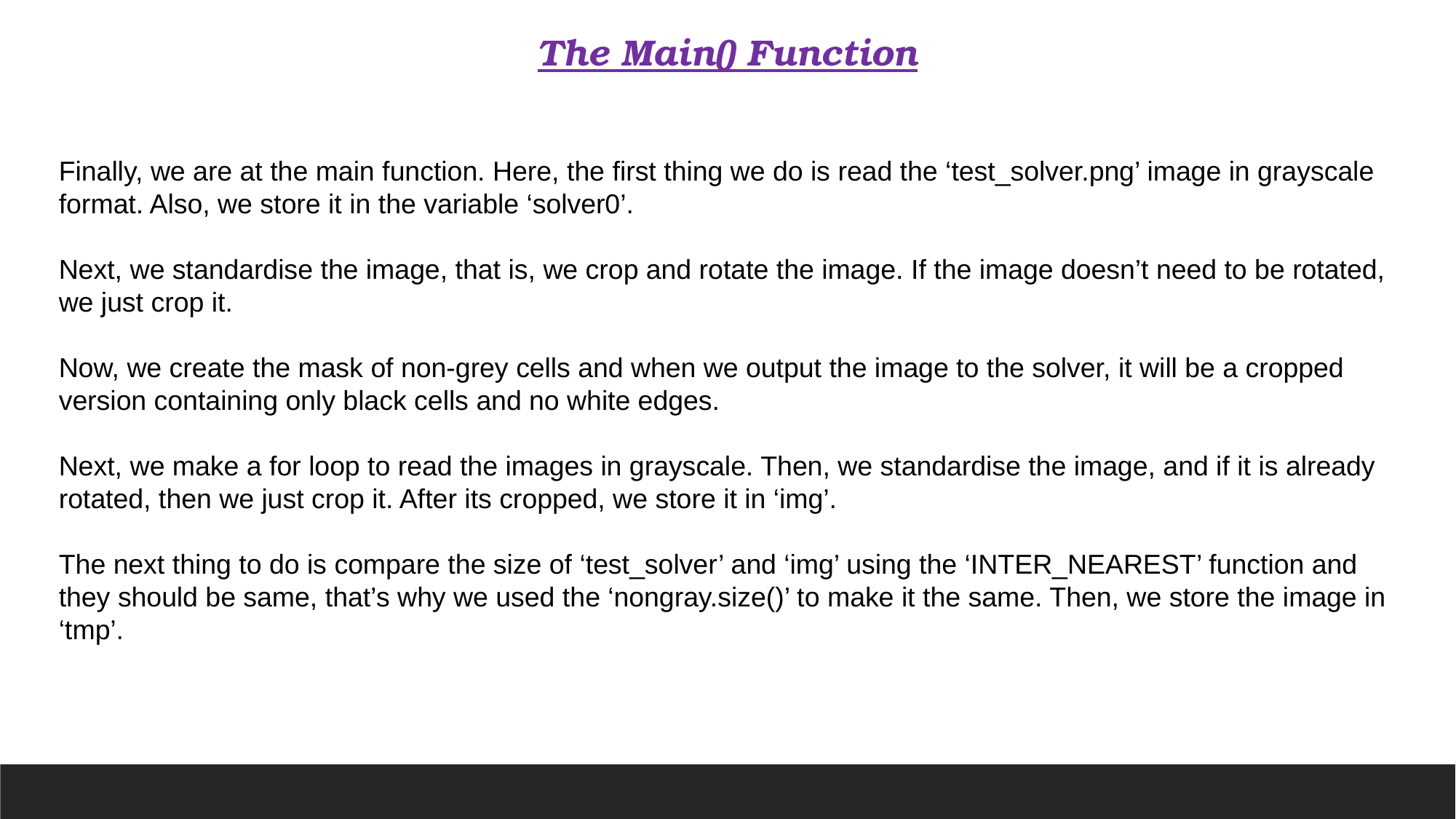

The Main() Function

Finally, we are at the main function. Here, the first thing we do is read the ‘test_solver.png’ image in grayscale format. Also, we store it in the variable ‘solver0’.

Next, we standardise the image, that is, we crop and rotate the image. If the image doesn’t need to be rotated, we just crop it.

Now, we create the mask of non-grey cells and when we output the image to the solver, it will be a cropped version containing only black cells and no white edges.

Next, we make a for loop to read the images in grayscale. Then, we standardise the image, and if it is already rotated, then we just crop it. After its cropped, we store it in ‘img’.

The next thing to do is compare the size of ‘test_solver’ and ‘img’ using the ‘INTER_NEAREST’ function and they should be same, that’s why we used the ‘nongray.size()’ to make it the same. Then, we store the image in ‘tmp’.